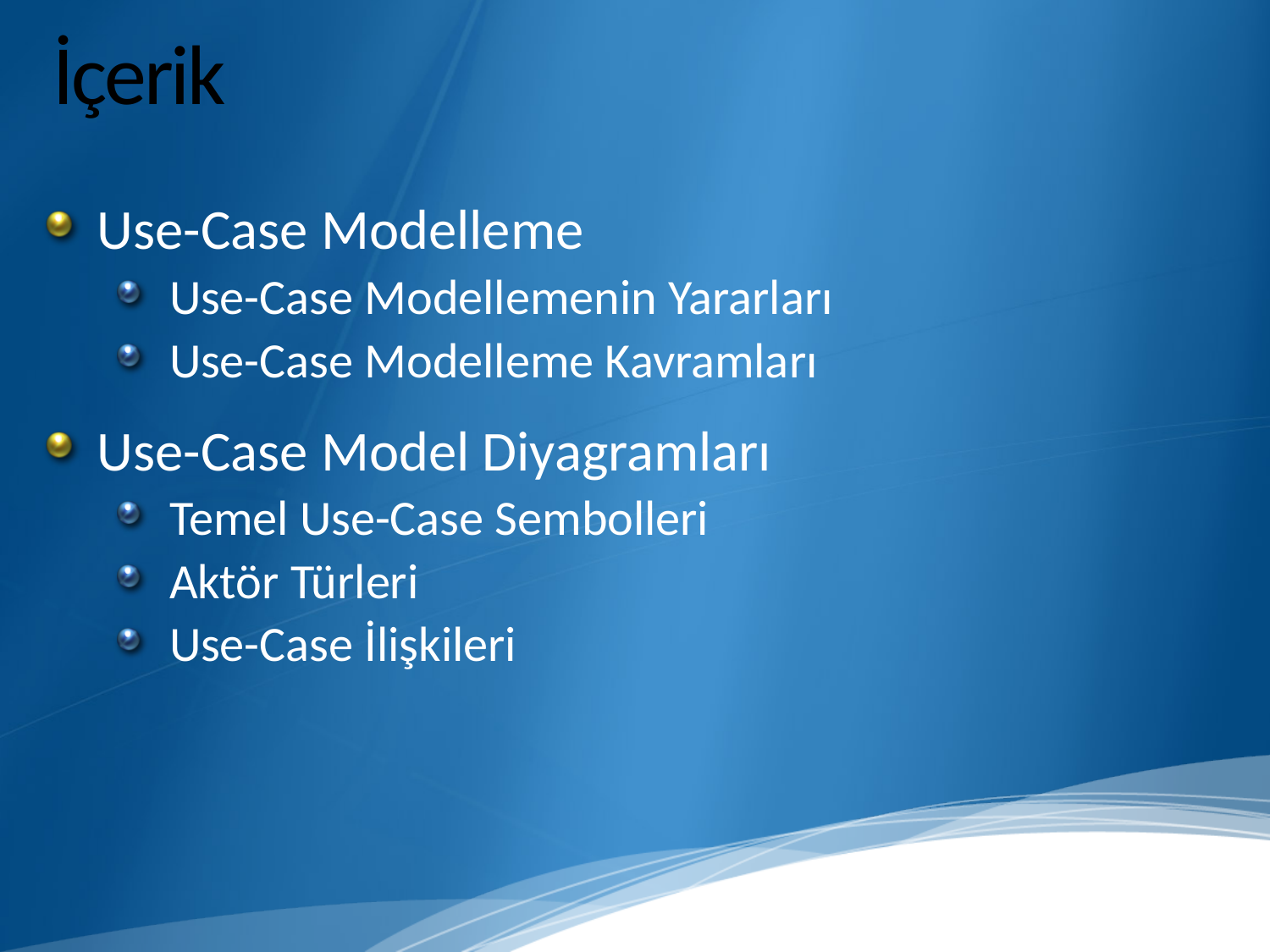

# İçerik
Use-Case Modelleme
Use-Case Modellemenin Yararları
Use-Case Modelleme Kavramları

Use-Case Model Diyagramları
Temel Use-Case Sembolleri
Aktör Türleri
Use-Case İlişkileri